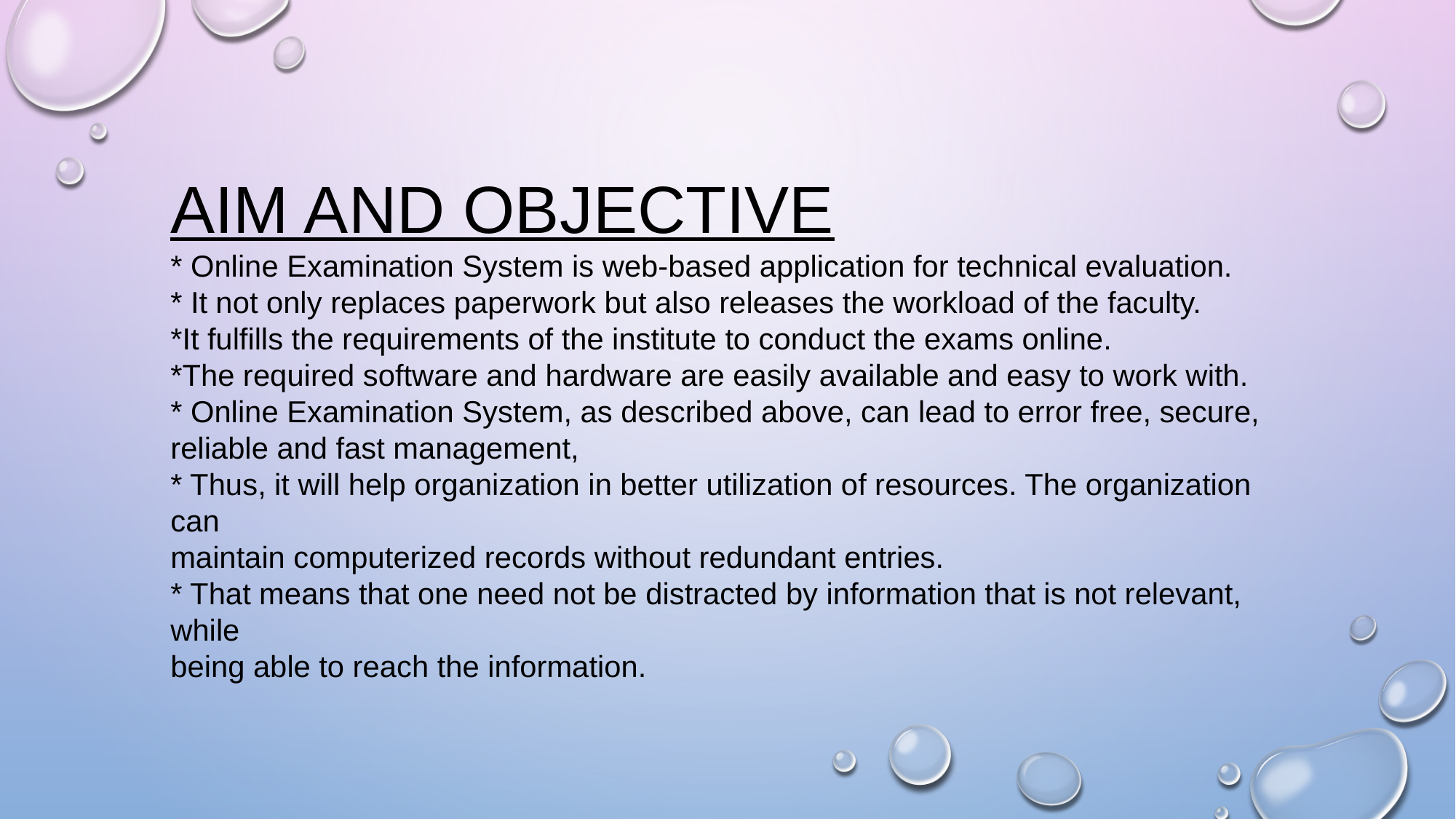

AIM AND OBJECTIVE
* Online Examination System is web-based application for technical evaluation.
* It not only replaces paperwork but also releases the workload of the faculty.
*It fulfills the requirements of the institute to conduct the exams online.
*The required software and hardware are easily available and easy to work with.
* Online Examination System, as described above, can lead to error free, secure,
reliable and fast management,
* Thus, it will help organization in better utilization of resources. The organization can
maintain computerized records without redundant entries.
* That means that one need not be distracted by information that is not relevant, while
being able to reach the information.